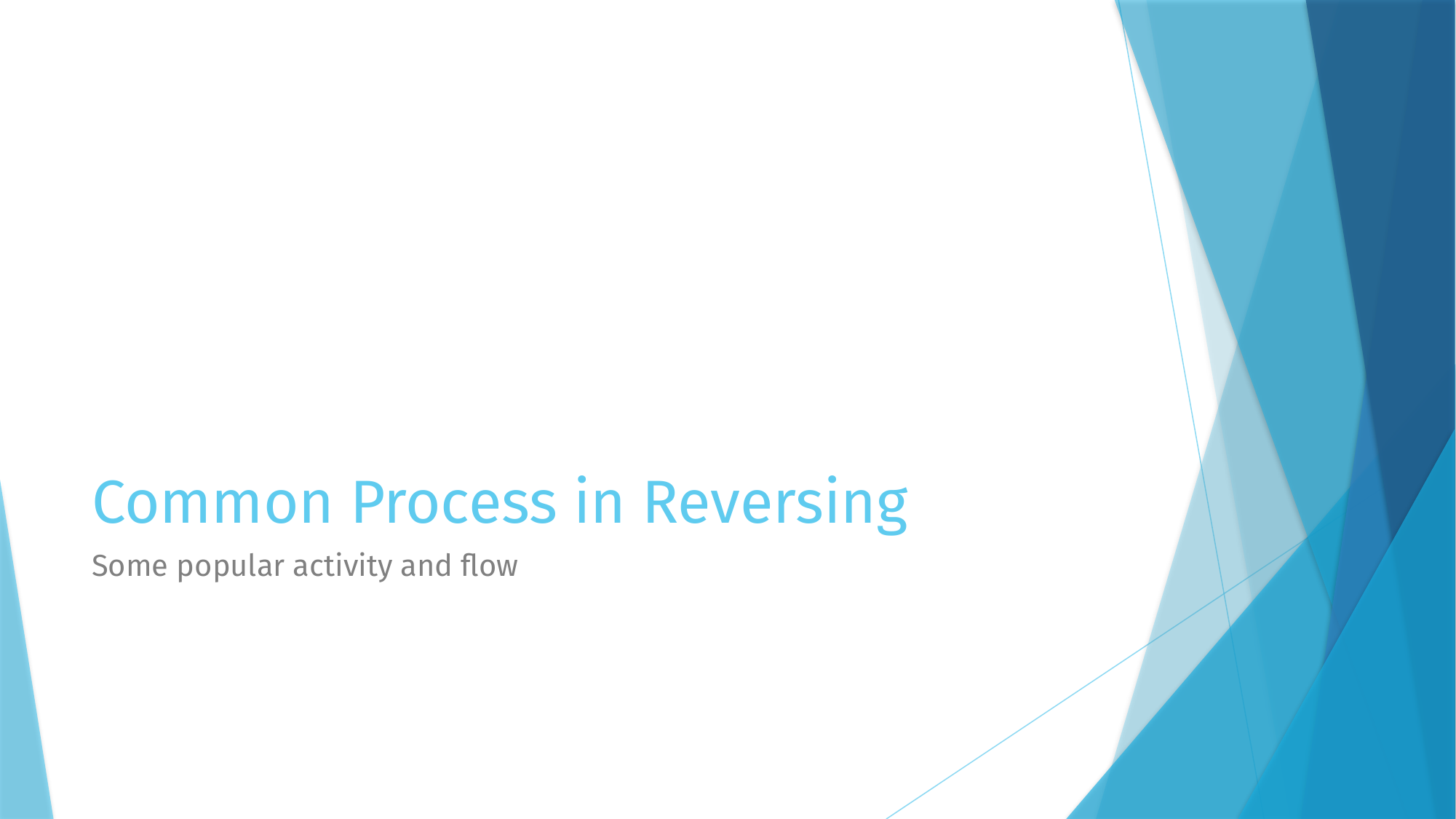

# Common Process in Reversing
Some popular activity and flow